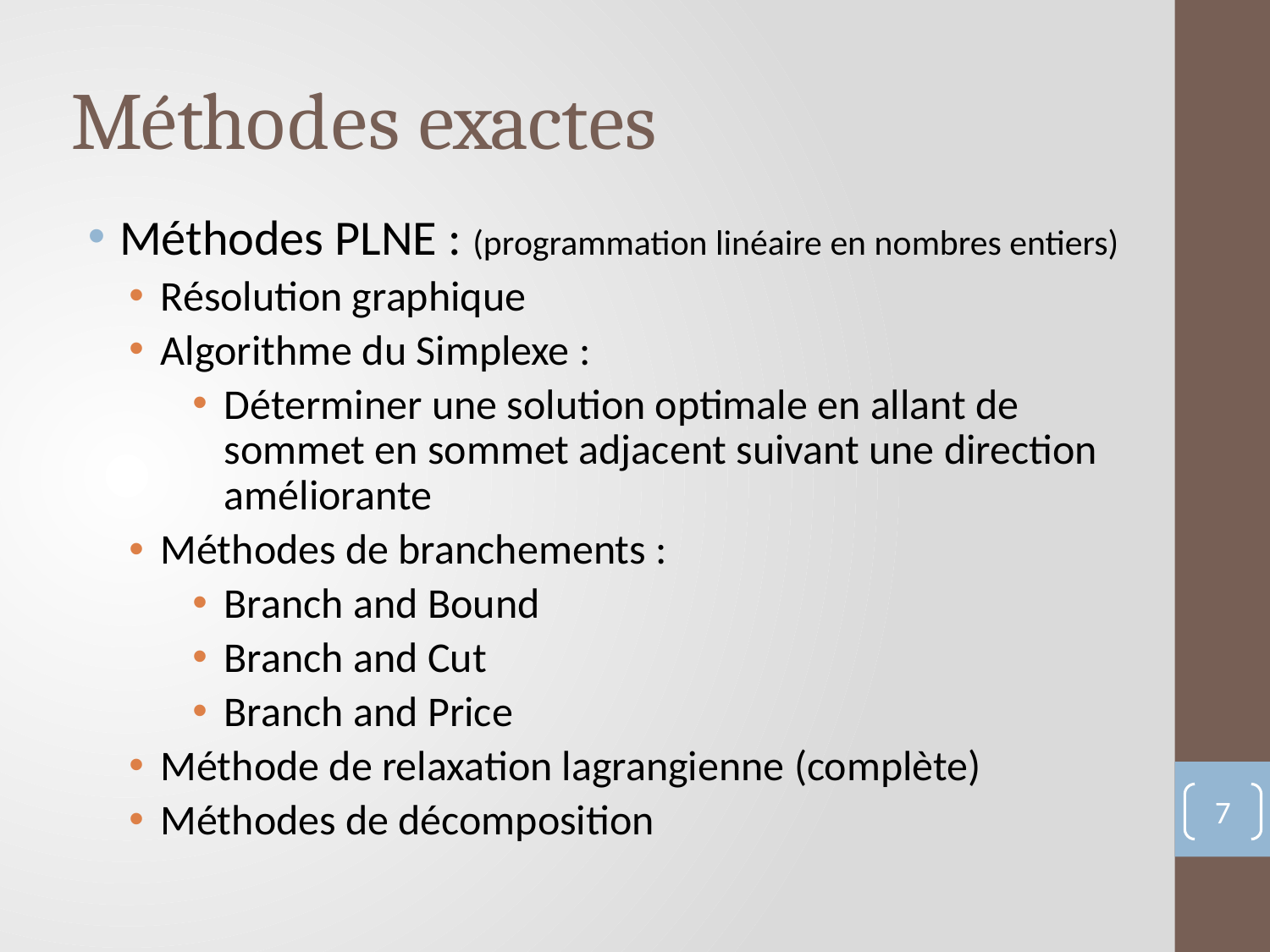

# Méthodes exactes
Méthodes PLNE : (programmation linéaire en nombres entiers)
Résolution graphique
Algorithme du Simplexe :
Déterminer une solution optimale en allant de sommet en sommet adjacent suivant une direction améliorante
Méthodes de branchements :
Branch and Bound
Branch and Cut
Branch and Price
Méthode de relaxation lagrangienne (complète)
Méthodes de décomposition

7